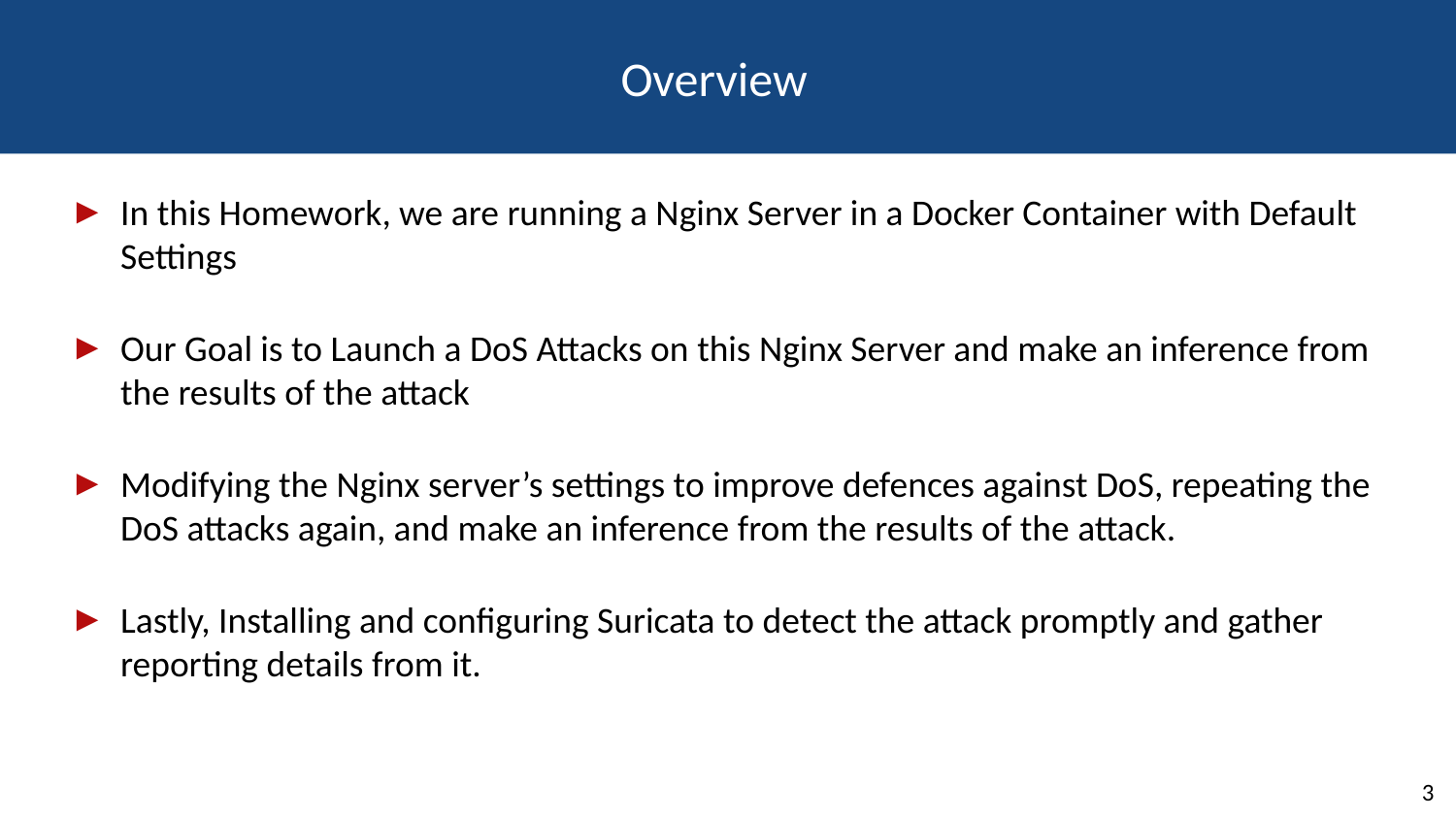

# Overview
In this Homework, we are running a Nginx Server in a Docker Container with Default Settings
Our Goal is to Launch a DoS Attacks on this Nginx Server and make an inference from the results of the attack
Modifying the Nginx server’s settings to improve defences against DoS, repeating the DoS attacks again, and make an inference from the results of the attack.
Lastly, Installing and configuring Suricata to detect the attack promptly and gather reporting details from it.